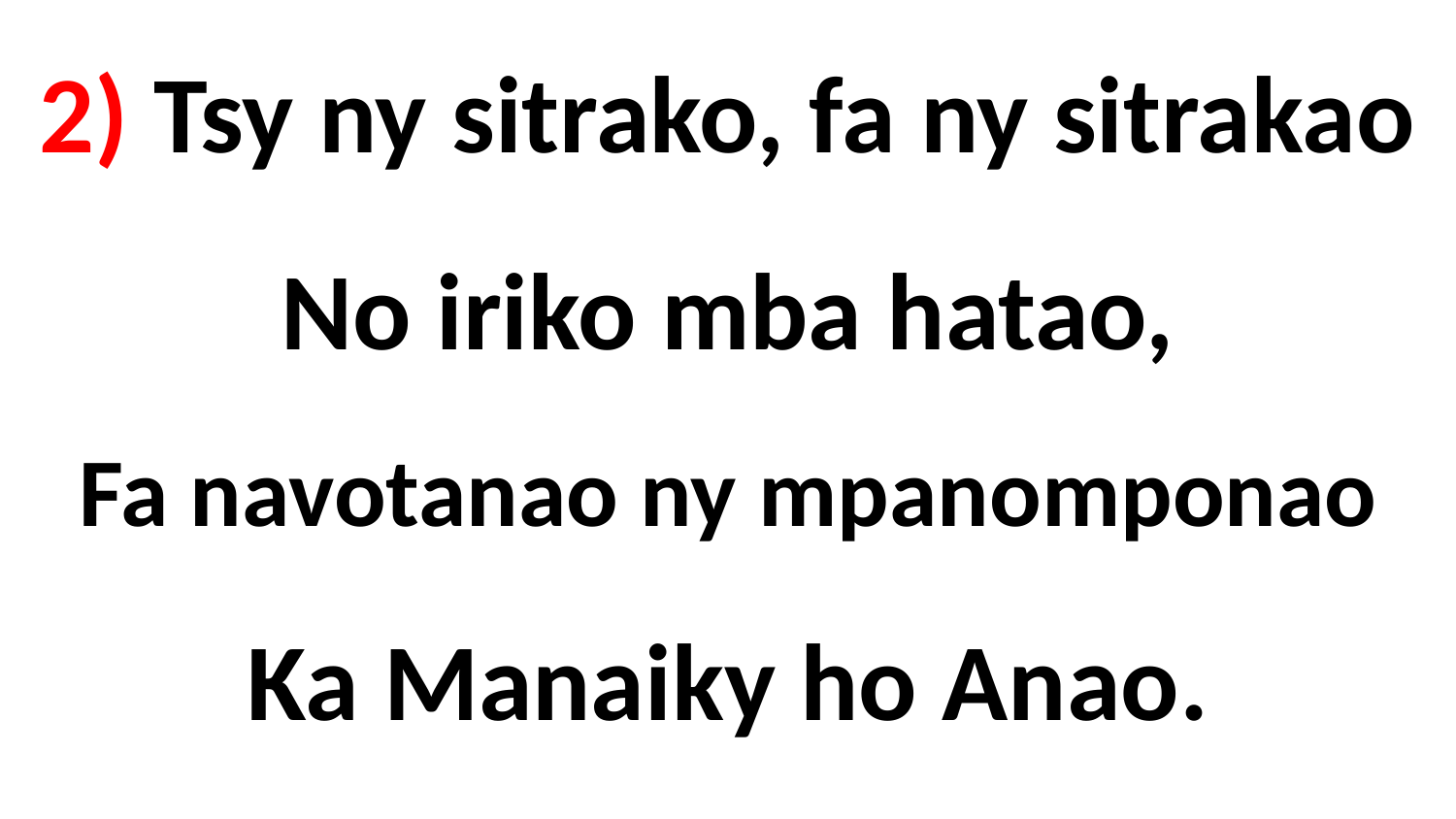

# 2) Tsy ny sitrako, fa ny sitrakao No iriko mba hatao, Fa navotanao ny mpanomponao Ka Manaiky ho Anao.